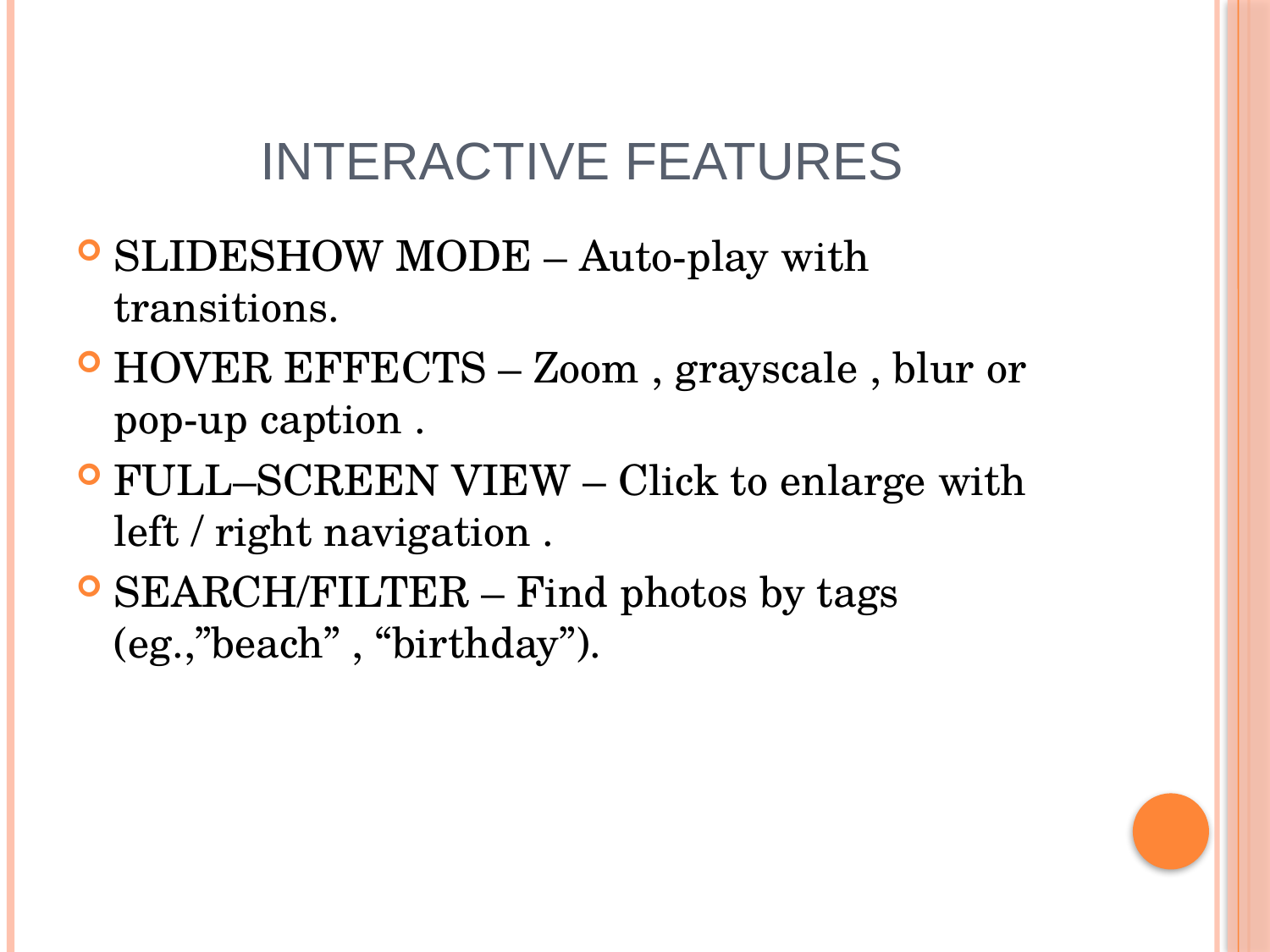

# INTERACTIVE FEATURES
SLIDESHOW MODE – Auto-play with transitions.
HOVER EFFECTS – Zoom , grayscale , blur or pop-up caption .
FULL–SCREEN VIEW – Click to enlarge with left / right navigation .
SEARCH/FILTER – Find photos by tags (eg.,”beach” , “birthday”).